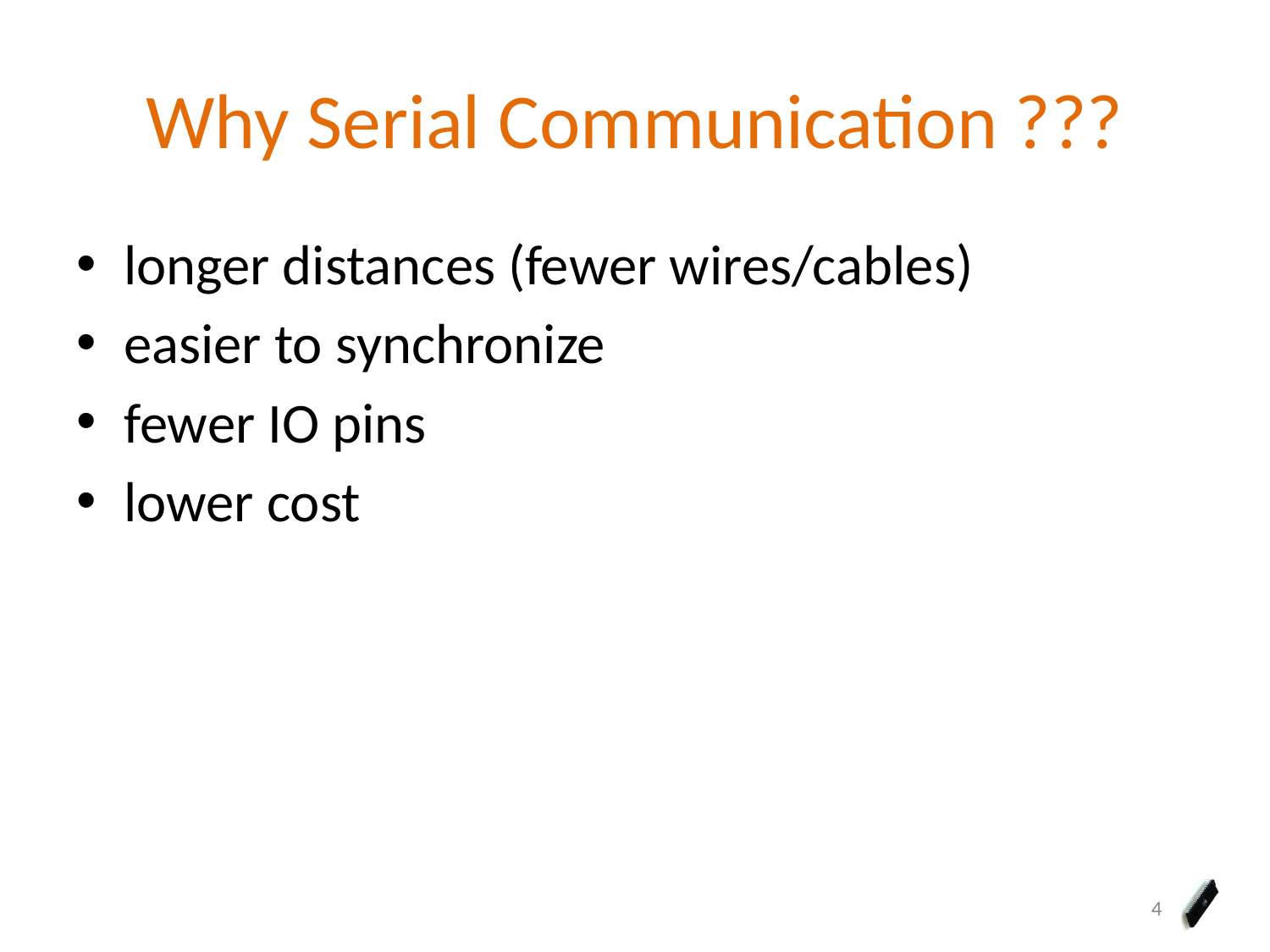

# Why Serial Communication ???
longer distances (fewer wires/cables)
easier to synchronize
fewer IO pins
lower cost
4